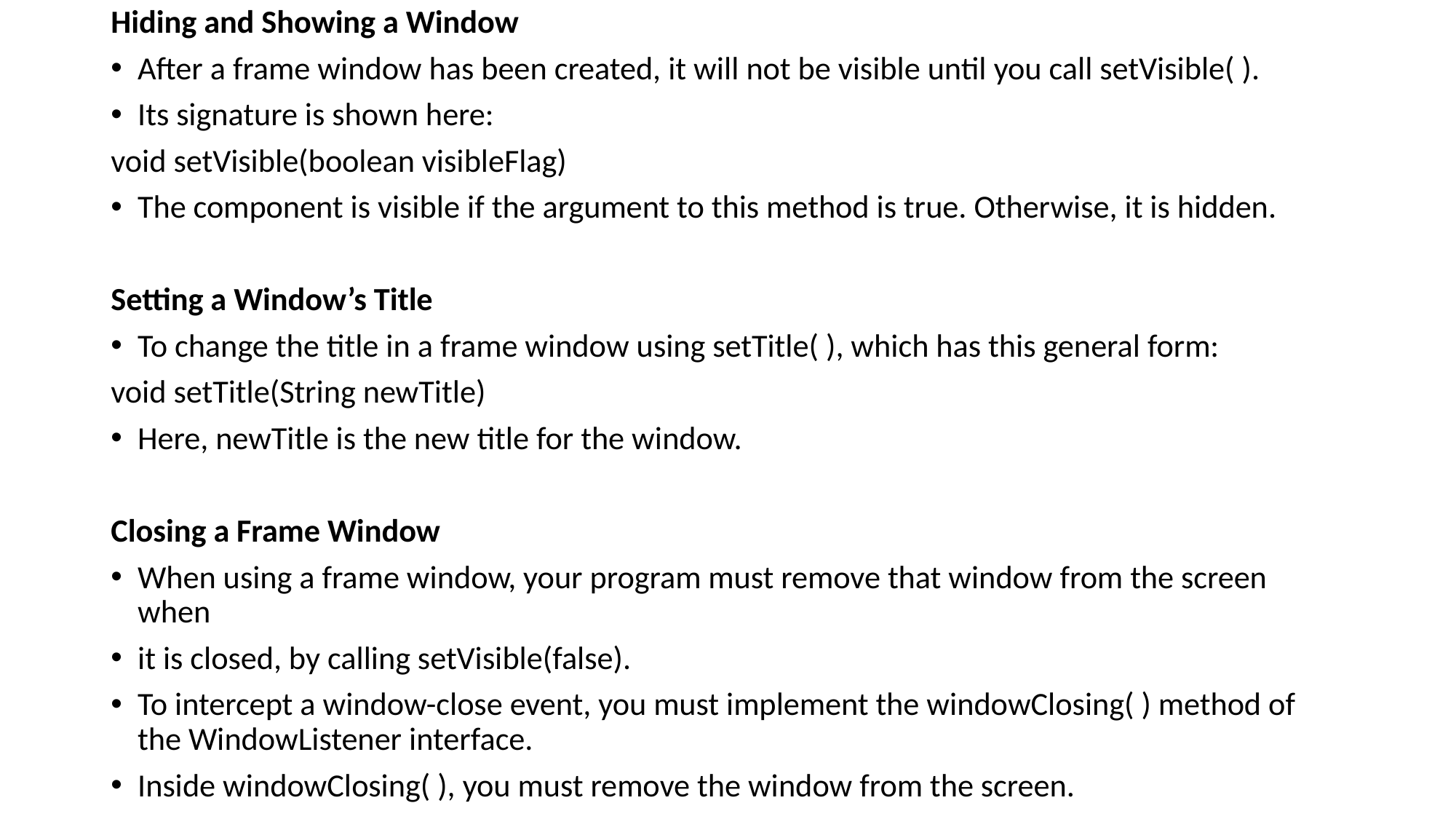

Hiding and Showing a Window
After a frame window has been created, it will not be visible until you call setVisible( ).
Its signature is shown here:
void setVisible(boolean visibleFlag)
The component is visible if the argument to this method is true. Otherwise, it is hidden.

Setting a Window’s Title
To change the title in a frame window using setTitle( ), which has this general form:
void setTitle(String newTitle)
Here, newTitle is the new title for the window.

Closing a Frame Window
When using a frame window, your program must remove that window from the screen when
it is closed, by calling setVisible(false).
To intercept a window-close event, you must implement the windowClosing( ) method of the WindowListener interface.
Inside windowClosing( ), you must remove the window from the screen.